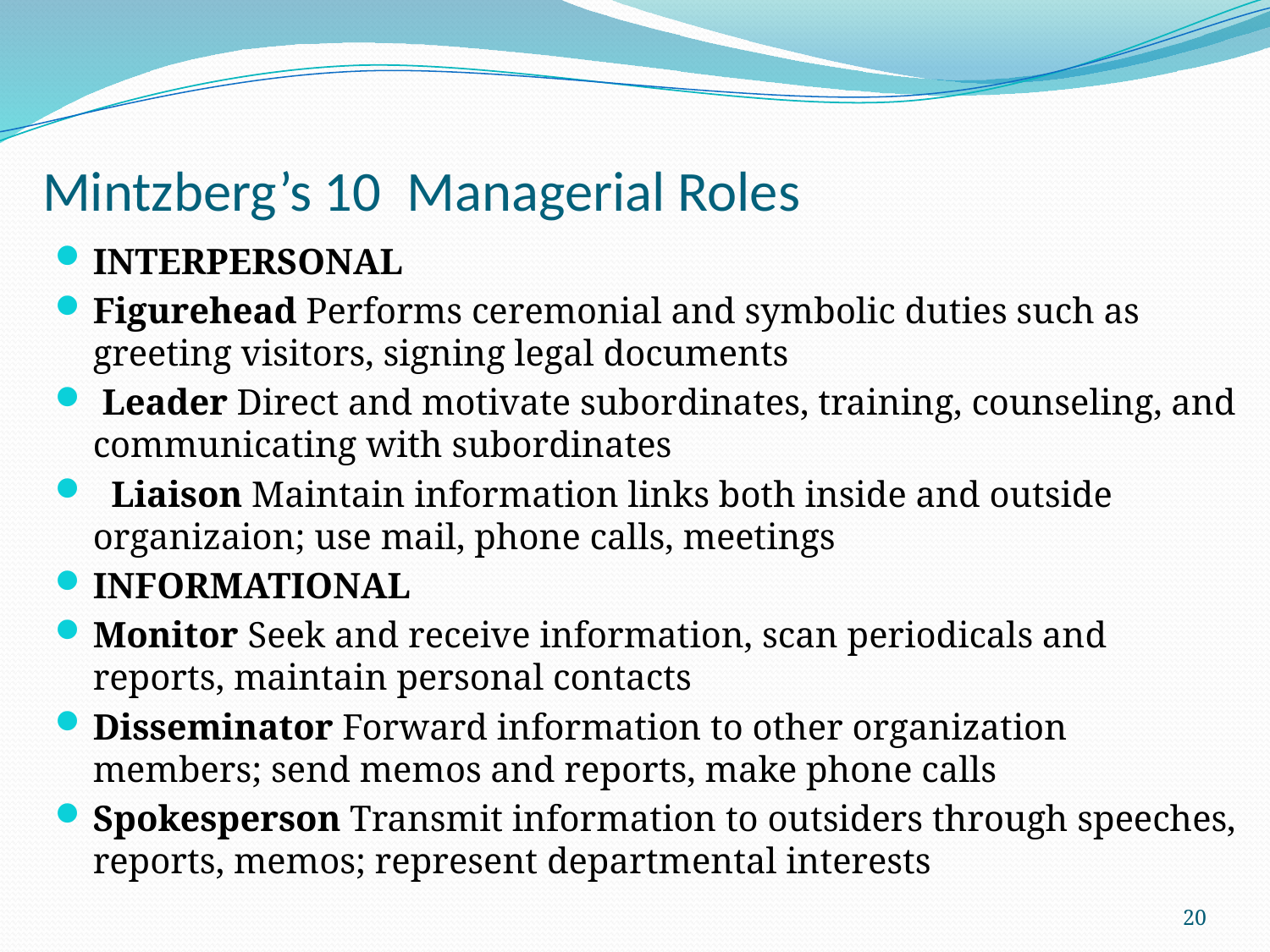

# Mintzberg’s 10  Managerial Roles
INTERPERSONAL
Figurehead Performs ceremonial and symbolic duties such as greeting visitors, signing legal documents
 Leader Direct and motivate subordinates, training, counseling, and communicating with subordinates
  Liaison Maintain information links both inside and outside organizaion; use mail, phone calls, meetings
INFORMATIONAL
Monitor Seek and receive information, scan periodicals and reports, maintain personal contacts
Disseminator Forward information to other organization members; send memos and reports, make phone calls
Spokesperson Transmit information to outsiders through speeches, reports, memos; represent departmental interests
20